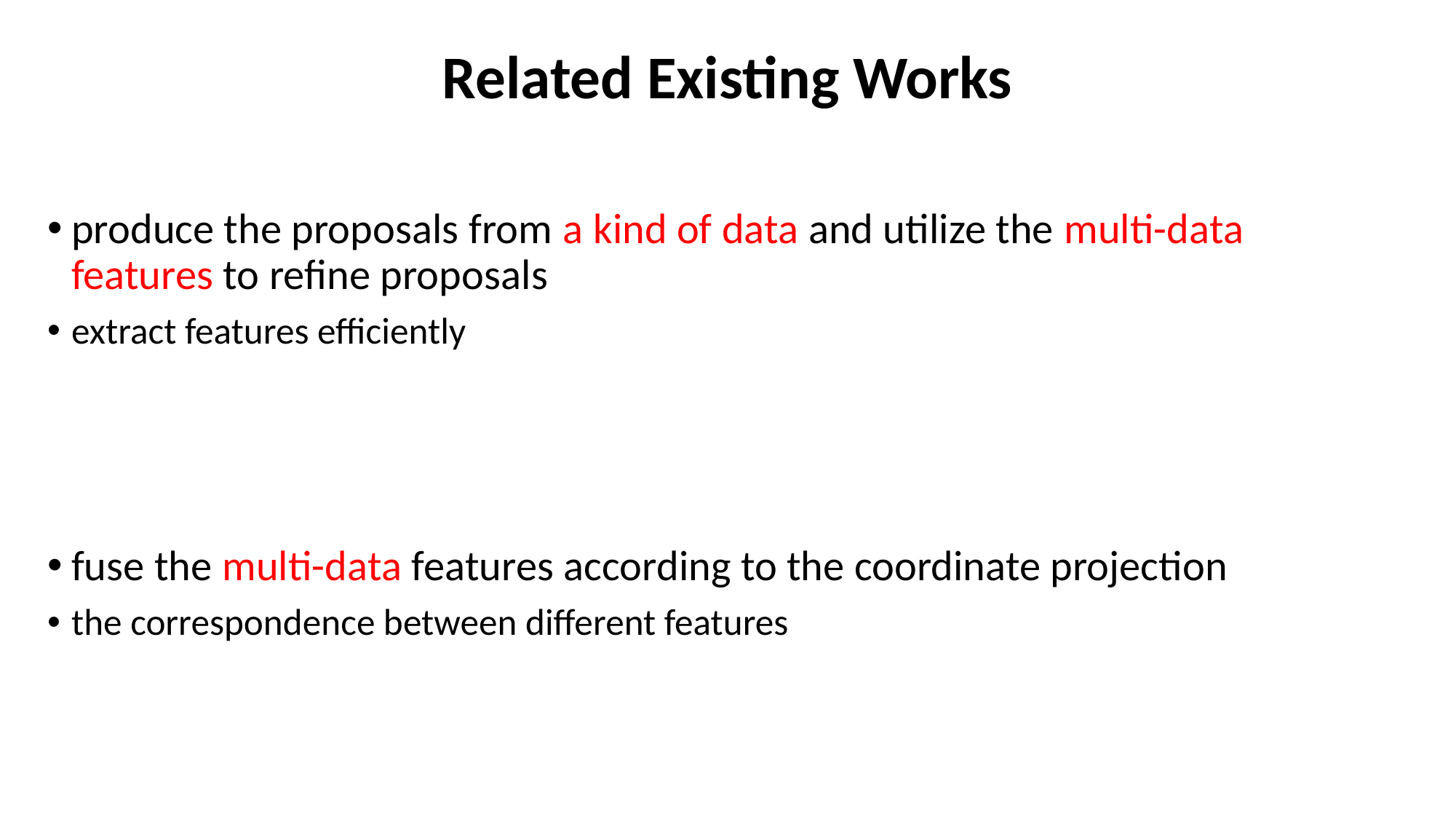

# Related Existing Works

produce the proposals from a kind of data and utilize the multi-data features to refine proposals
extract features efficiently

fuse the multi-data features according to the coordinate projection
the correspondence between different features